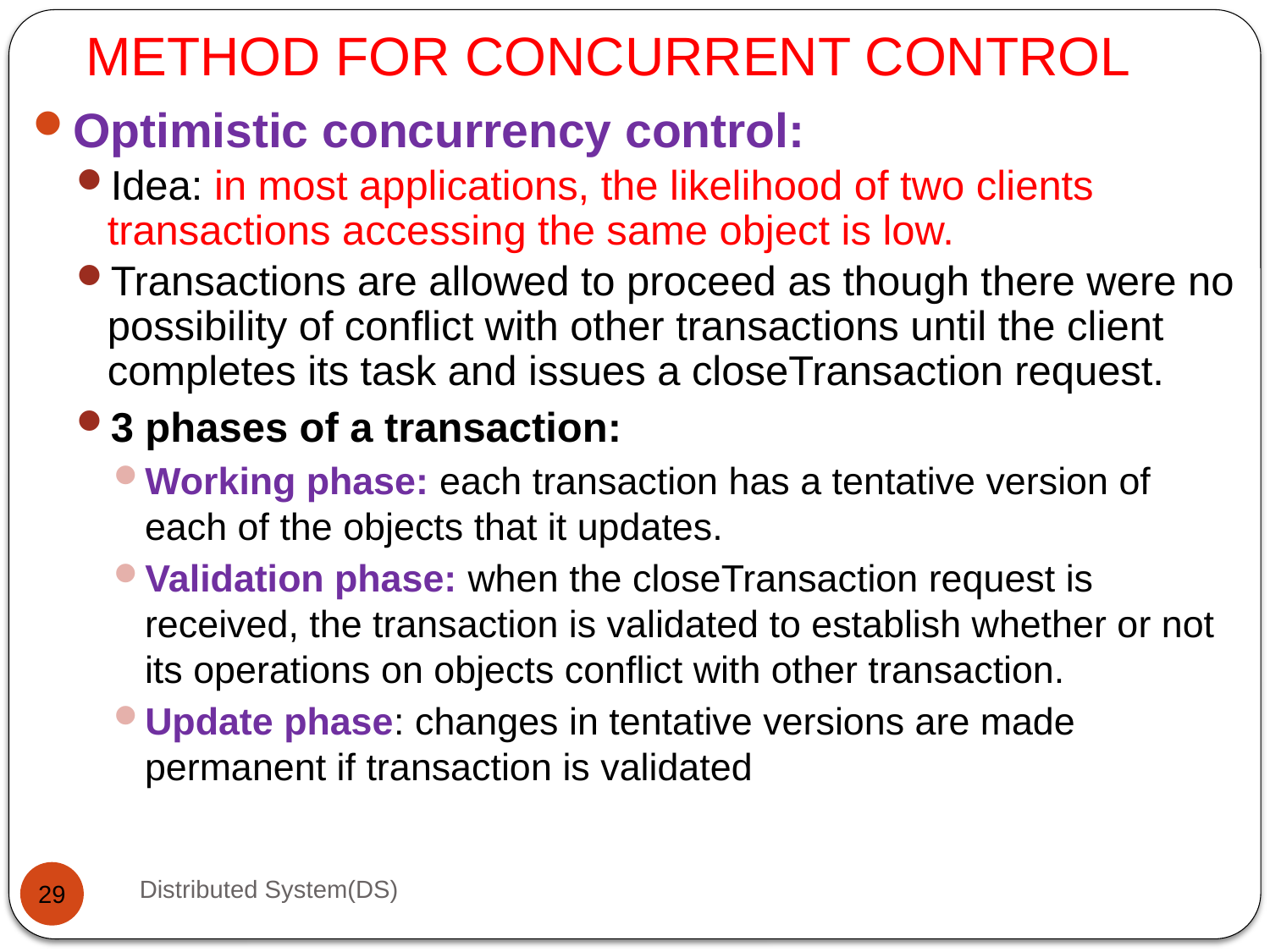

# METHOD FOR CONCURRENT CONTROL
Optimistic concurrency control:
Idea: in most applications, the likelihood of two clients transactions accessing the same object is low.
Transactions are allowed to proceed as though there were no possibility of conflict with other transactions until the client completes its task and issues a closeTransaction request.
3 phases of a transaction:
Working phase: each transaction has a tentative version of each of the objects that it updates.
Validation phase: when the closeTransaction request is received, the transaction is validated to establish whether or not its operations on objects conflict with other transaction.
Update phase: changes in tentative versions are made permanent if transaction is validated

Distributed System(DS)
29